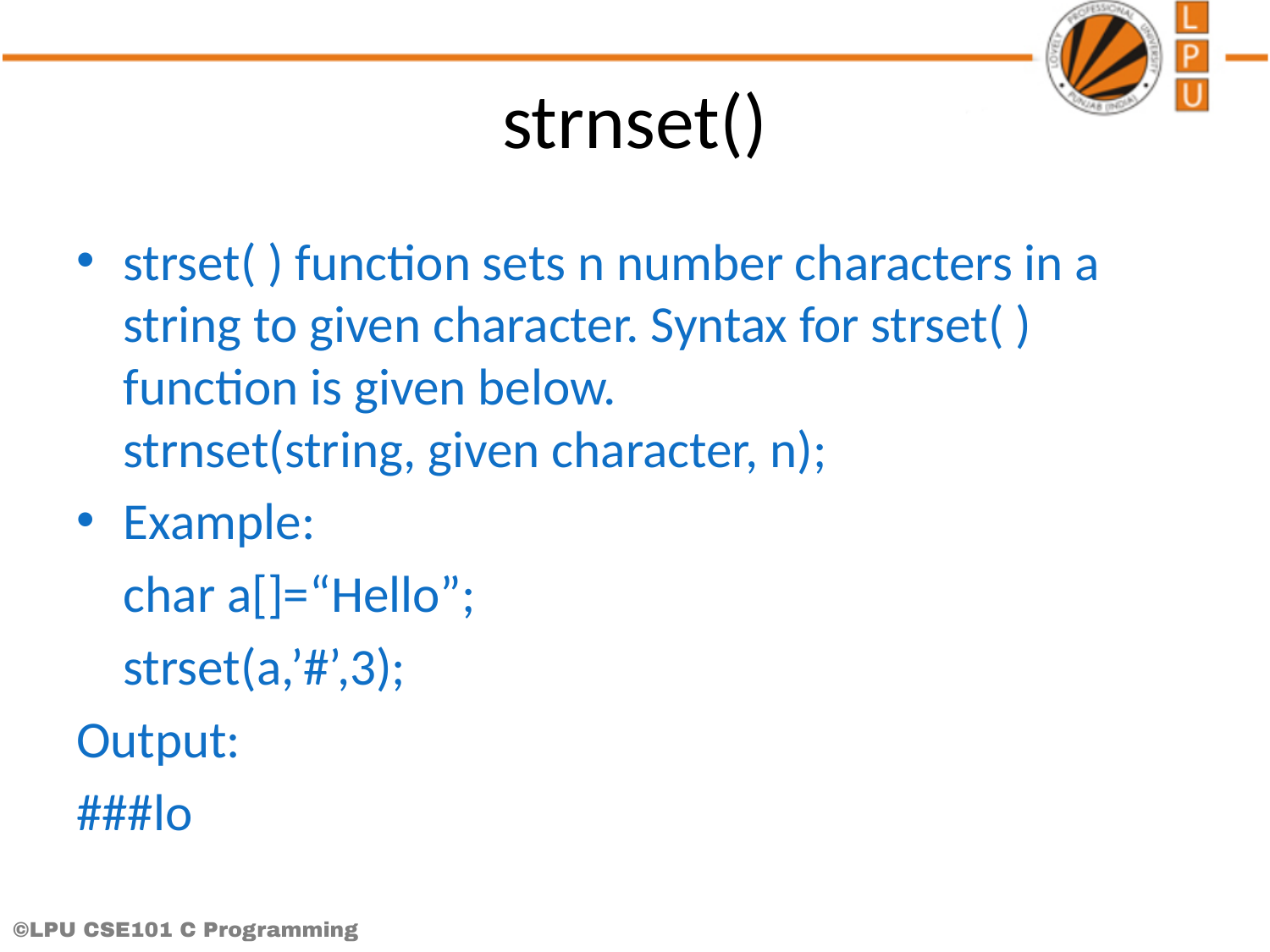

# strnset()
strset( ) function sets n number characters in a string to given character. Syntax for strset( ) function is given below.
strnset(string, given character, n);
Example:
	char a[]=“Hello”;
	strset(a,’#’,3);
Output:
###lo